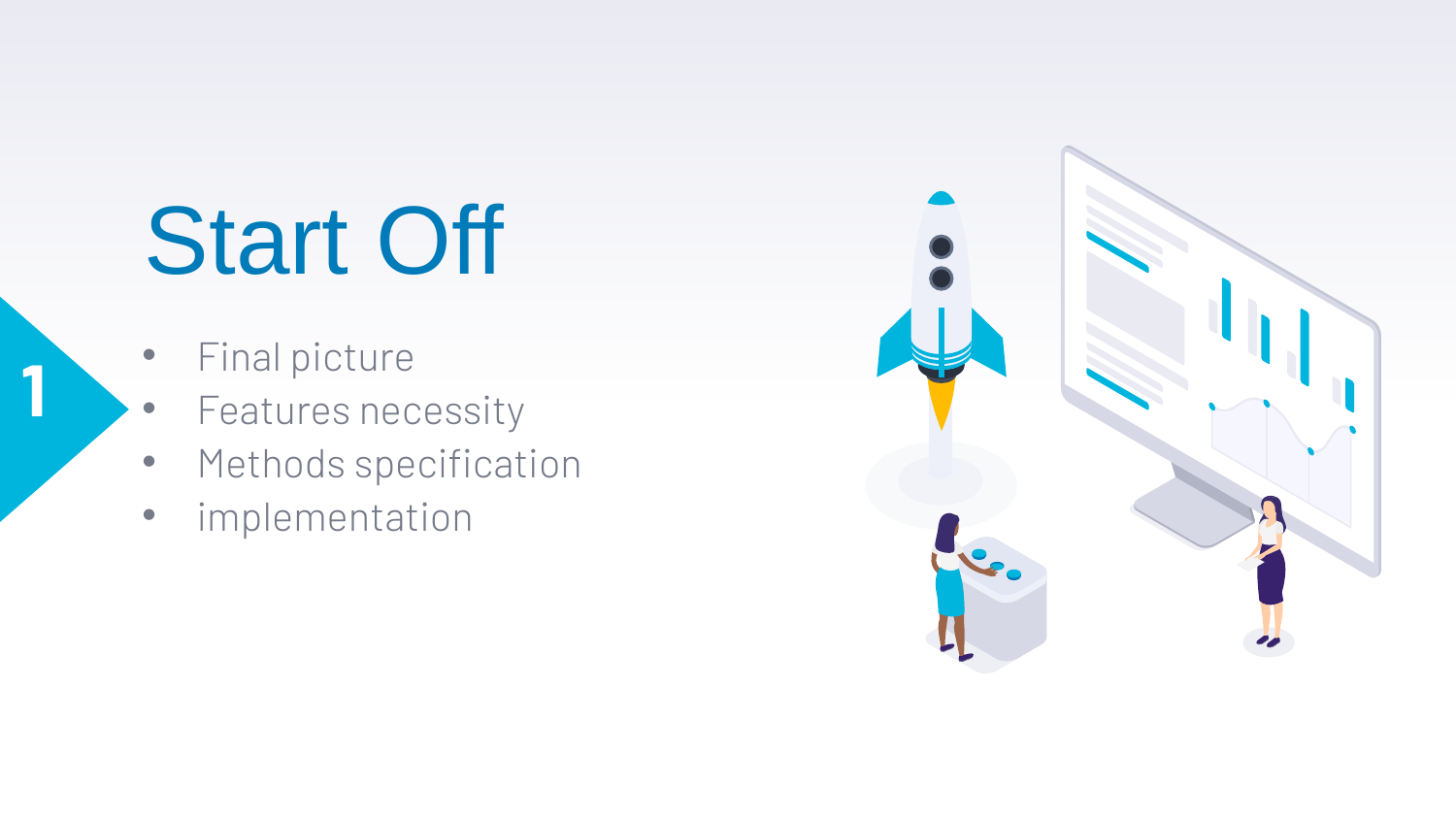

# Start Off

1
Final picture
Features necessity
Methods specification
implementation